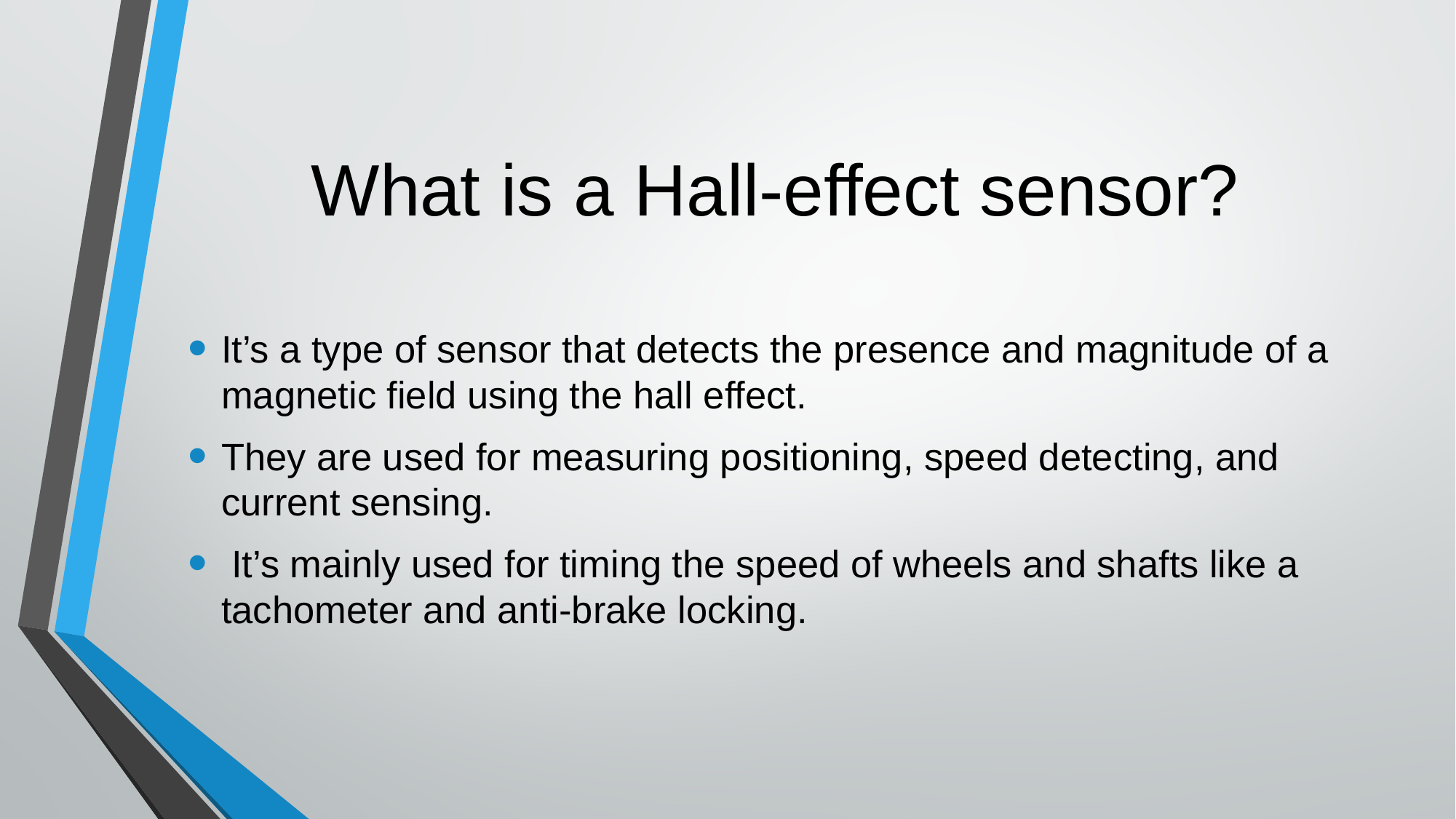

# What is a Hall-effect sensor?
It’s a type of sensor that detects the presence and magnitude of a magnetic field using the hall effect.
They are used for measuring positioning, speed detecting, and current sensing.
 It’s mainly used for timing the speed of wheels and shafts like a tachometer and anti-brake locking.